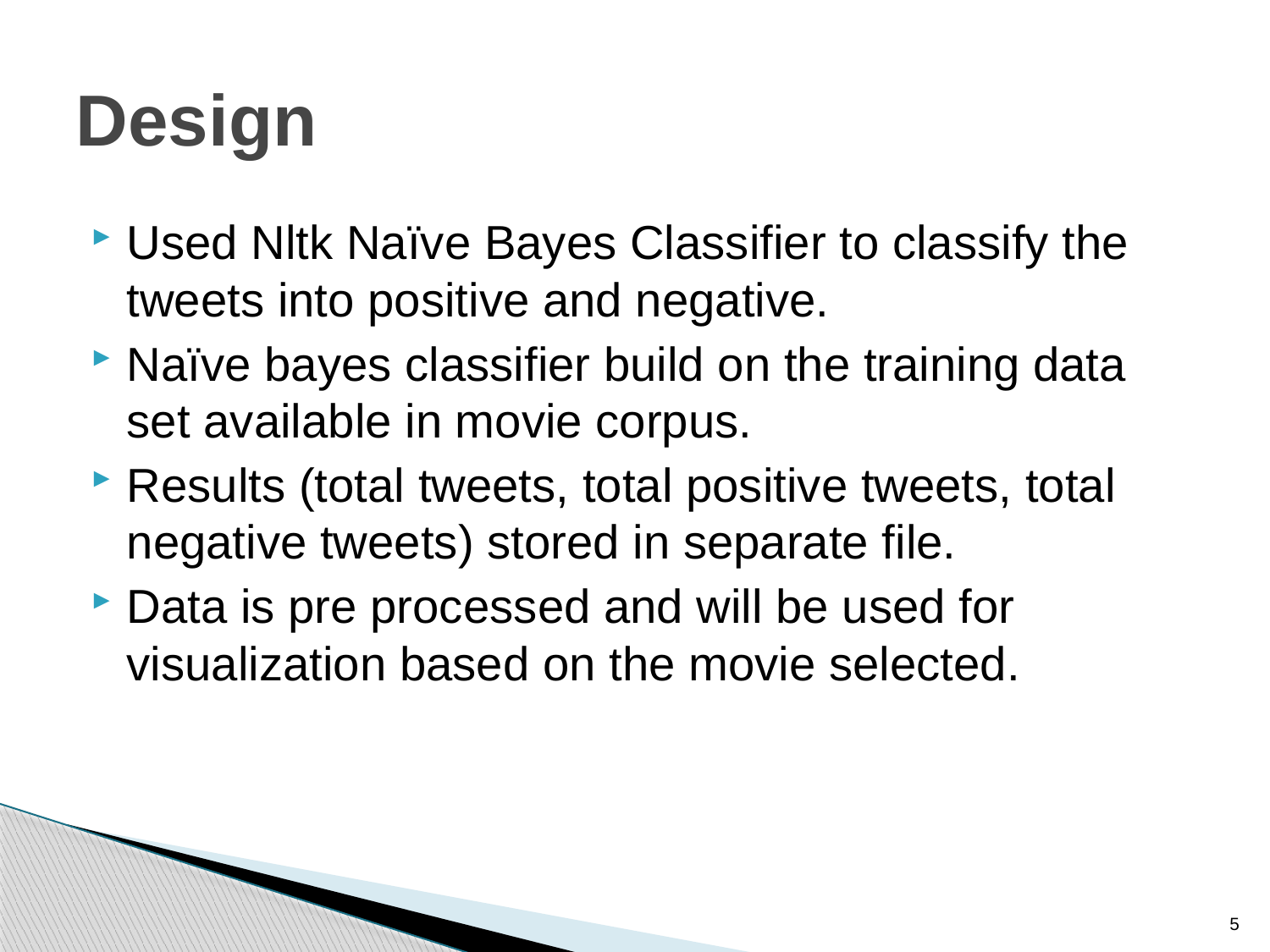

# Design
Used Nltk Naïve Bayes Classifier to classify the tweets into positive and negative.
Naïve bayes classifier build on the training data set available in movie corpus.
Results (total tweets, total positive tweets, total negative tweets) stored in separate file.
Data is pre processed and will be used for visualization based on the movie selected.
5